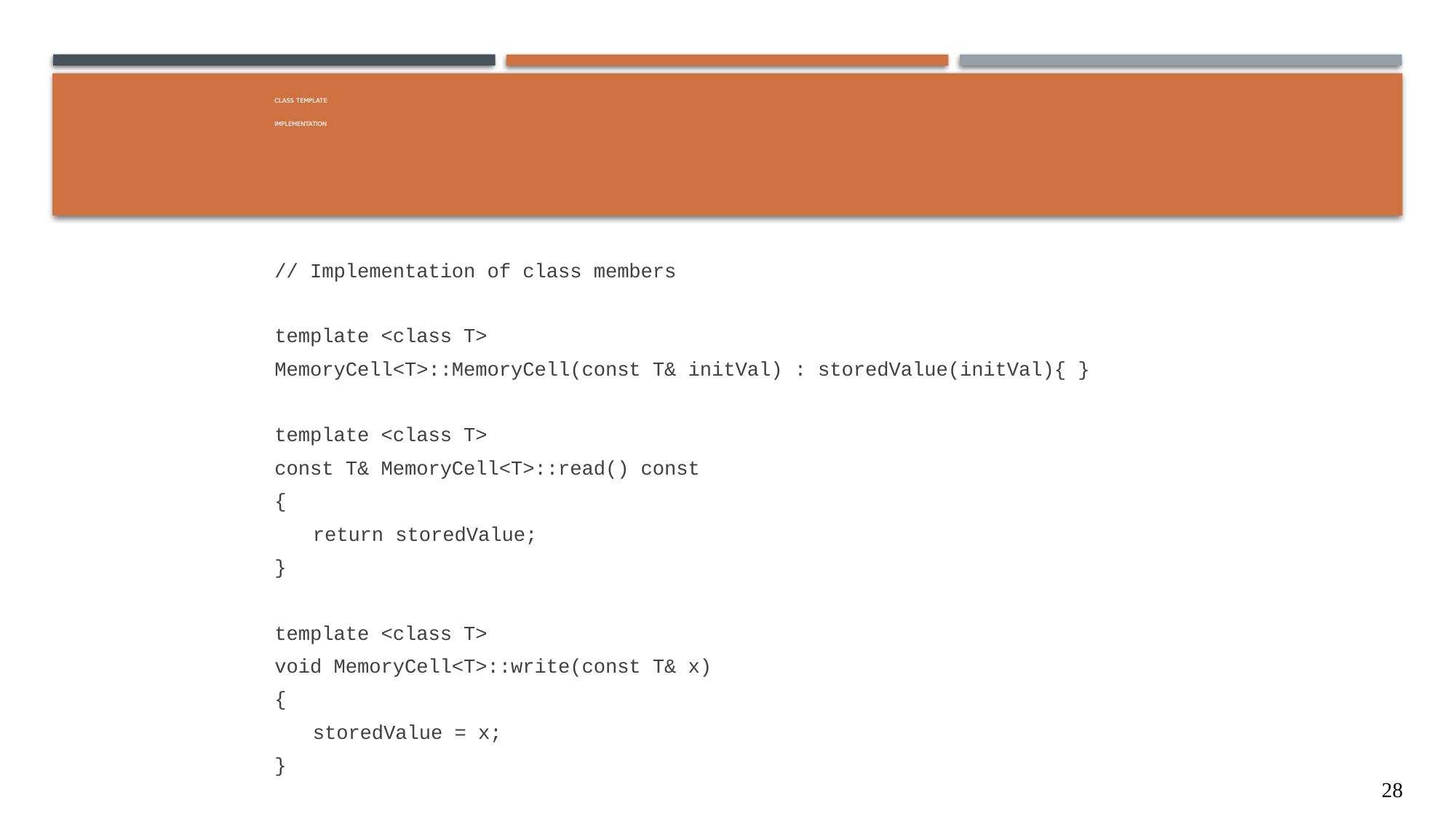

# Class template implementation
// Implementation of class members

template <class T>
MemoryCell<T>::MemoryCell(const T& initVal) : storedValue(initVal){ }

template <class T>
const T& MemoryCell<T>::read() const
{
	return storedValue;
}

template <class T>
void MemoryCell<T>::write(const T& x)
{
	storedValue = x;
}
28